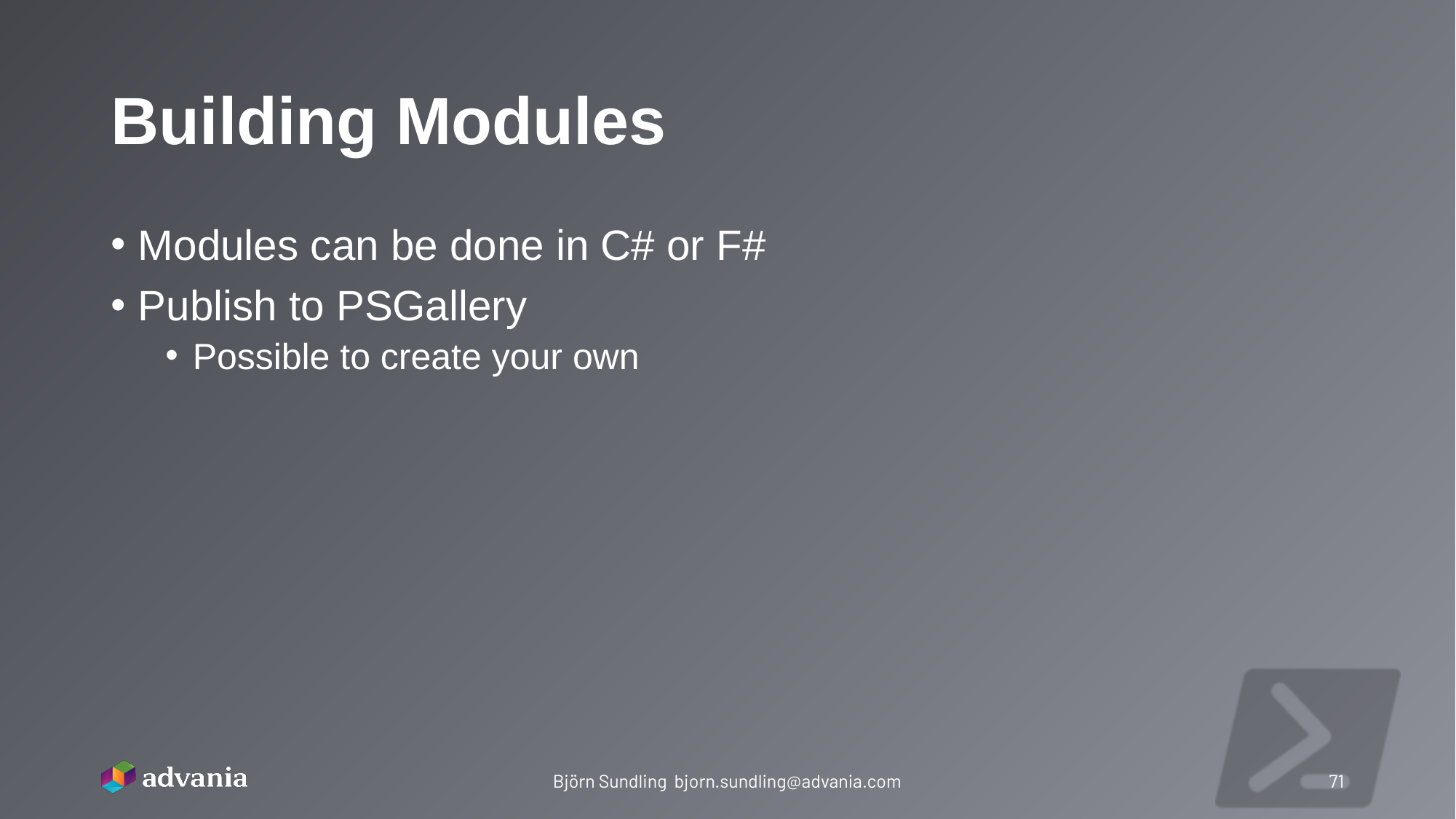

# Building Modules
Modules can be done in C# or F#
Publish to PSGallery
Possible to create your own
Björn Sundling  bjorn.sundling@advania.com
71